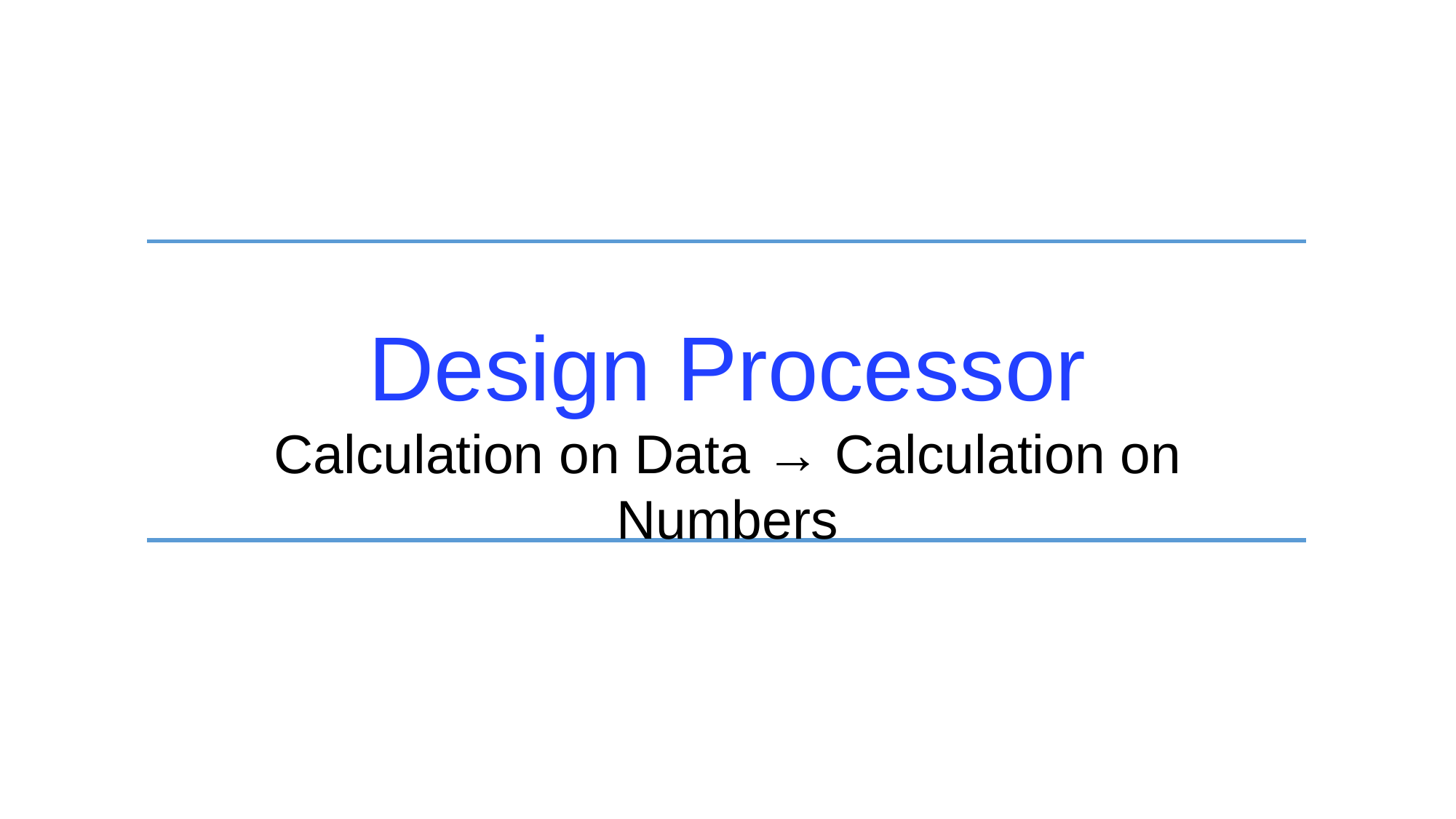

Design Processor
Calculation on Data → Calculation on Numbers